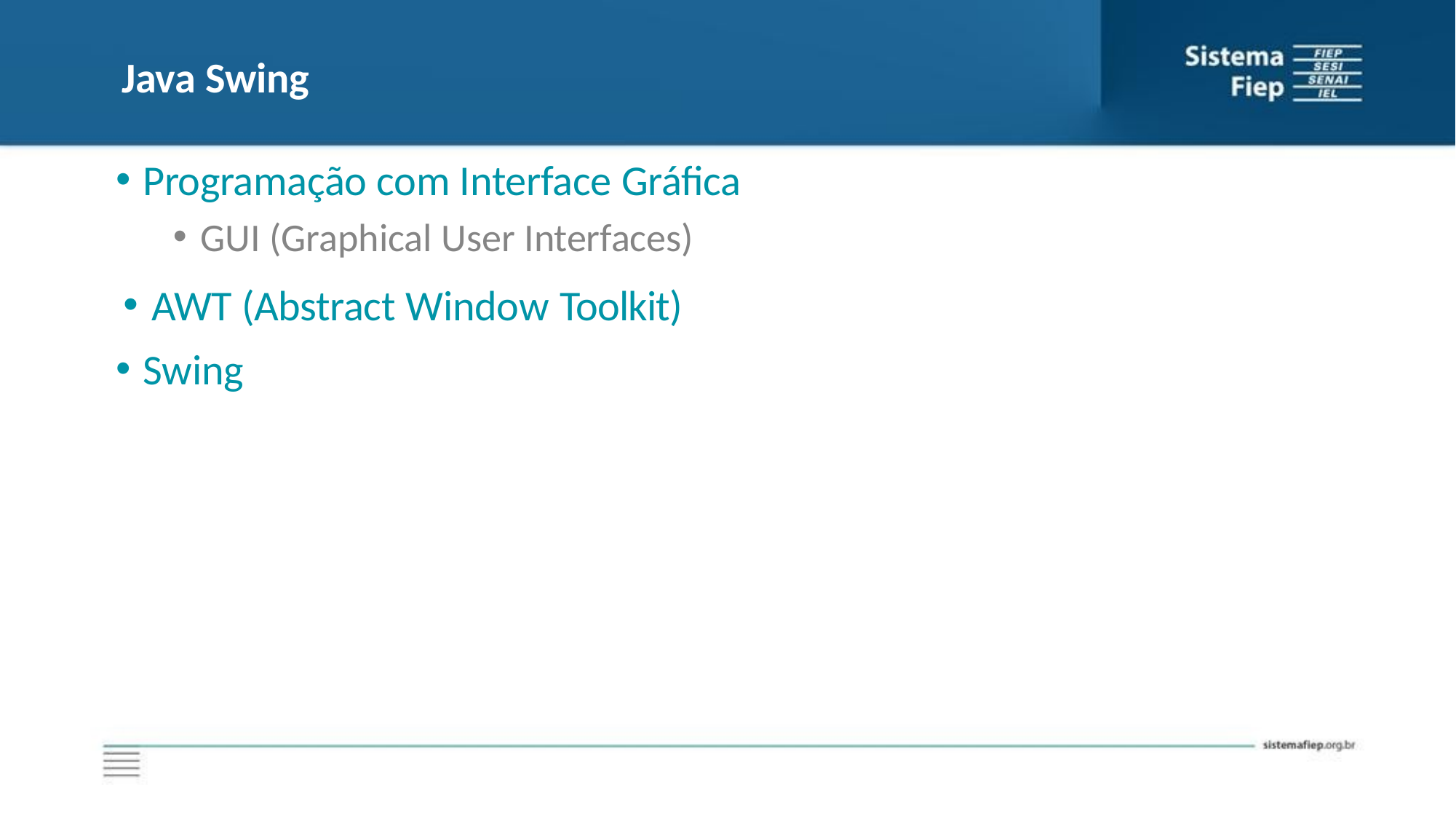

# Java Swing
Programação com Interface Gráfica
GUI (Graphical User Interfaces)
AWT (Abstract Window Toolkit)
Swing